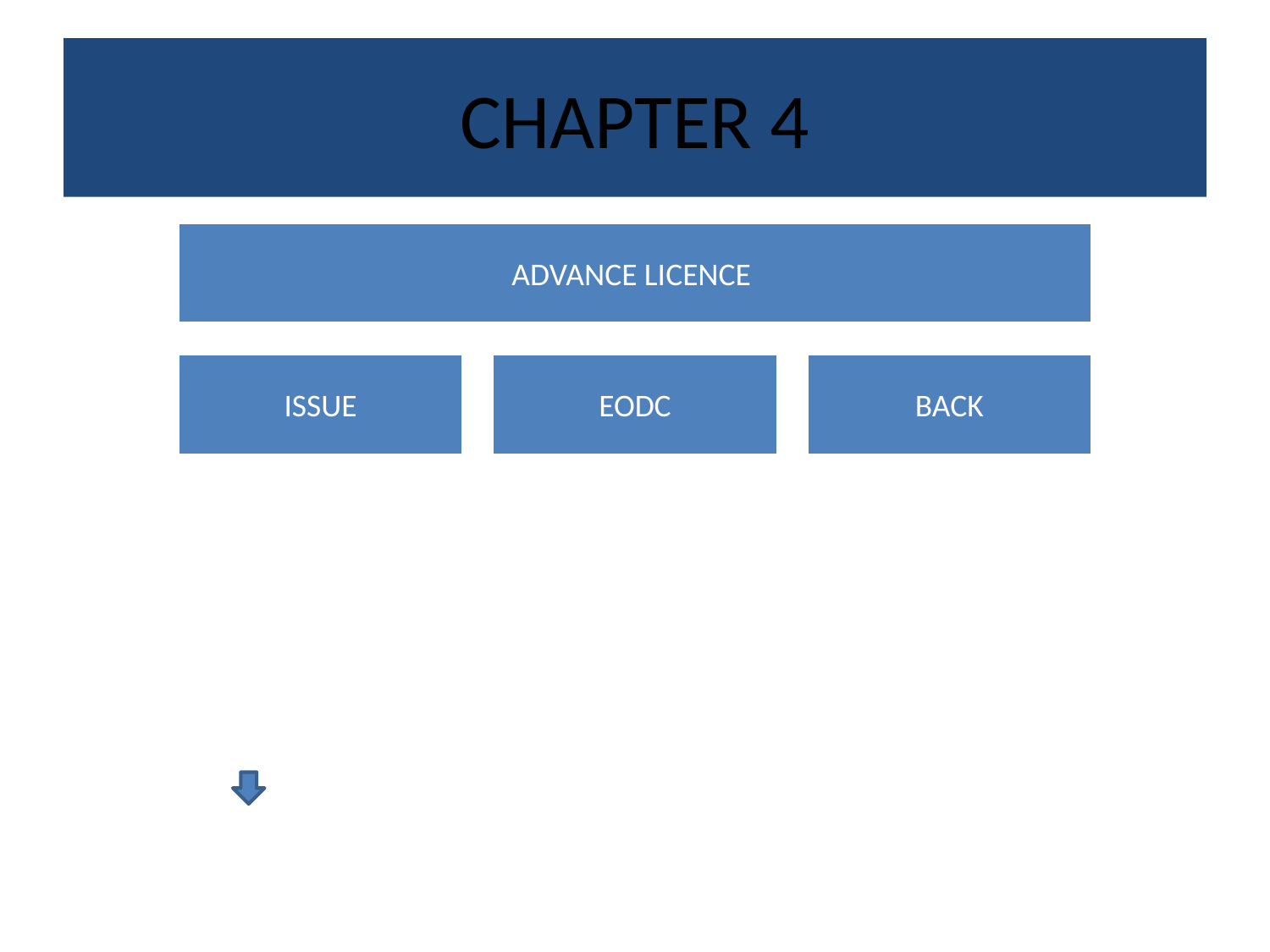

# CHAPTER 4
ADVANCE LICENCE
ISSUE
EODC
BACK